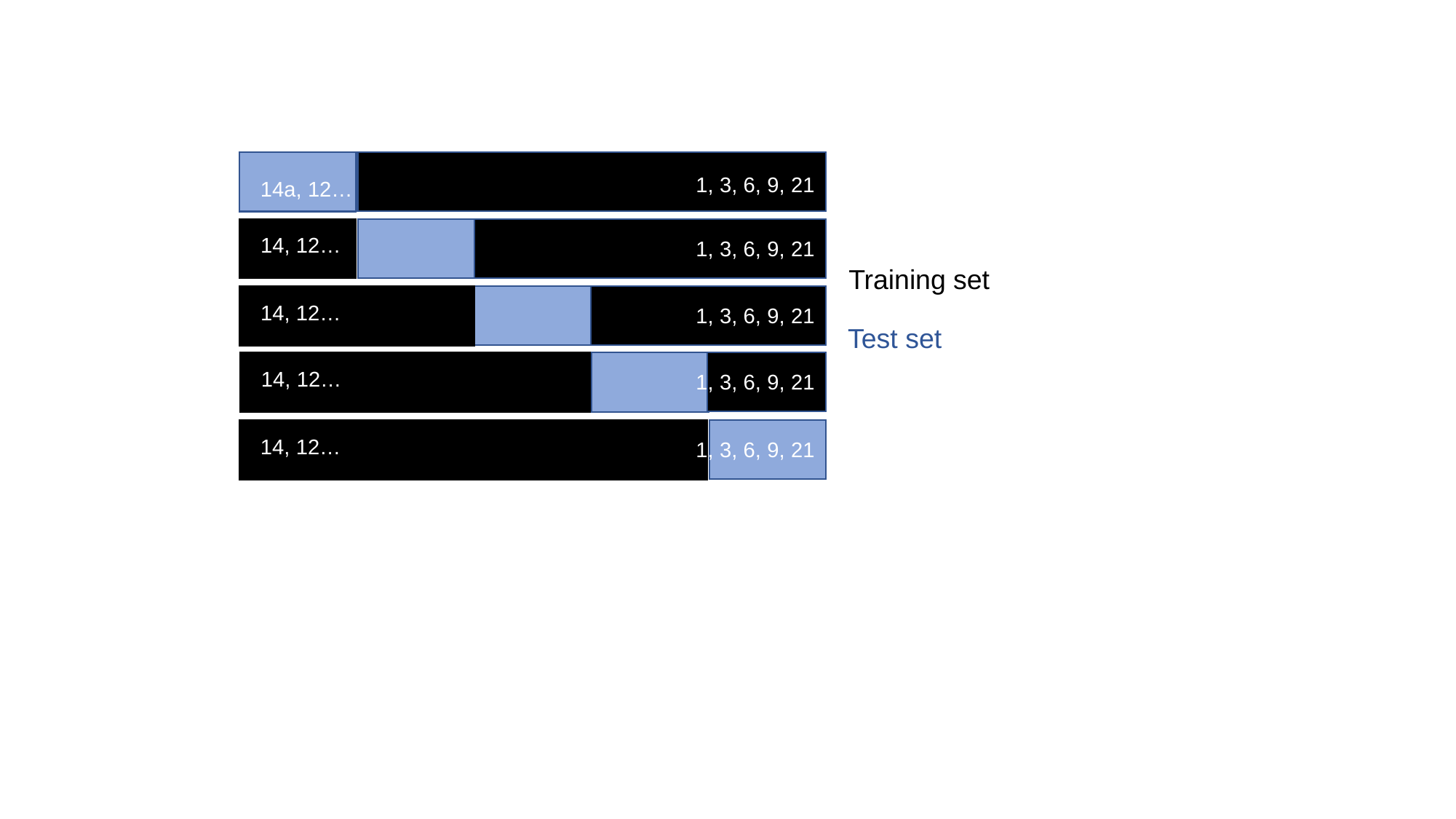

14a, 12…

1, 3, 6, 9, 21

1, 3, 6, 9, 21
14, 12…
Training set

1, 3, 6, 9, 21
14, 12…
Test set

1, 3, 6, 9, 21

14, 12…

14, 12…
1, 3, 6, 9, 21